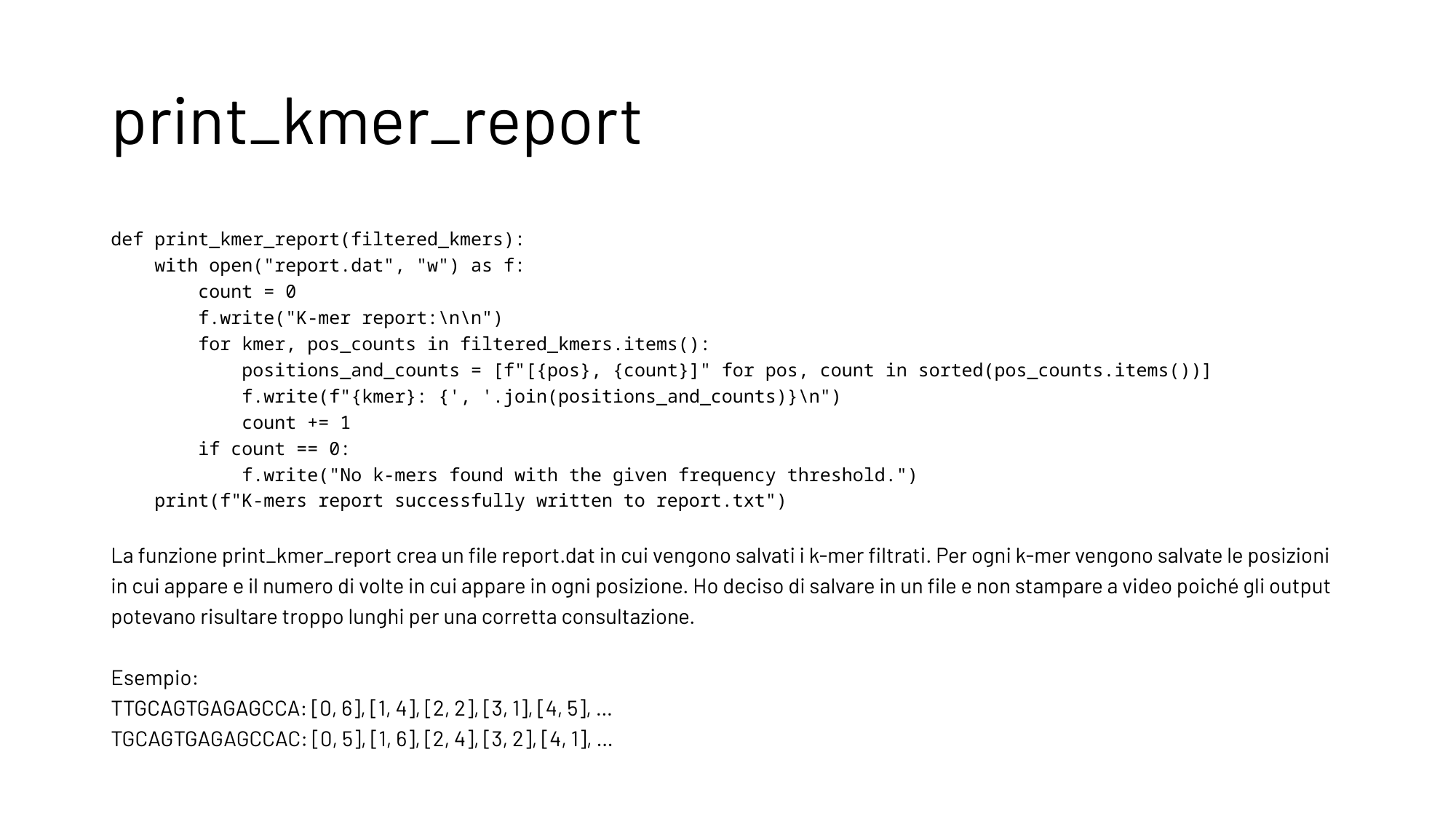

# print_kmer_report
def print_kmer_report(filtered_kmers):
    with open("report.dat", "w") as f:
        count = 0
        f.write("K-mer report:\n\n")
        for kmer, pos_counts in filtered_kmers.items():
            positions_and_counts = [f"[{pos}, {count}]" for pos, count in sorted(pos_counts.items())]
            f.write(f"{kmer}: {', '.join(positions_and_counts)}\n")
            count += 1
        if count == 0:
            f.write("No k-mers found with the given frequency threshold.")
    print(f"K-mers report successfully written to report.txt")

La funzione print_kmer_report crea un file report.dat in cui vengono salvati i k-mer filtrati. Per ogni k-mer vengono salvate le posizioni in cui appare e il numero di volte in cui appare in ogni posizione. Ho deciso di salvare in un file e non stampare a video poiché gli output potevano risultare troppo lunghi per una corretta consultazione.

Esempio:
TTGCAGTGAGAGCCA: [0, 6], [1, 4], [2, 2], [3, 1], [4, 5], …
TGCAGTGAGAGCCAC: [0, 5], [1, 6], [2, 4], [3, 2], [4, 1], …